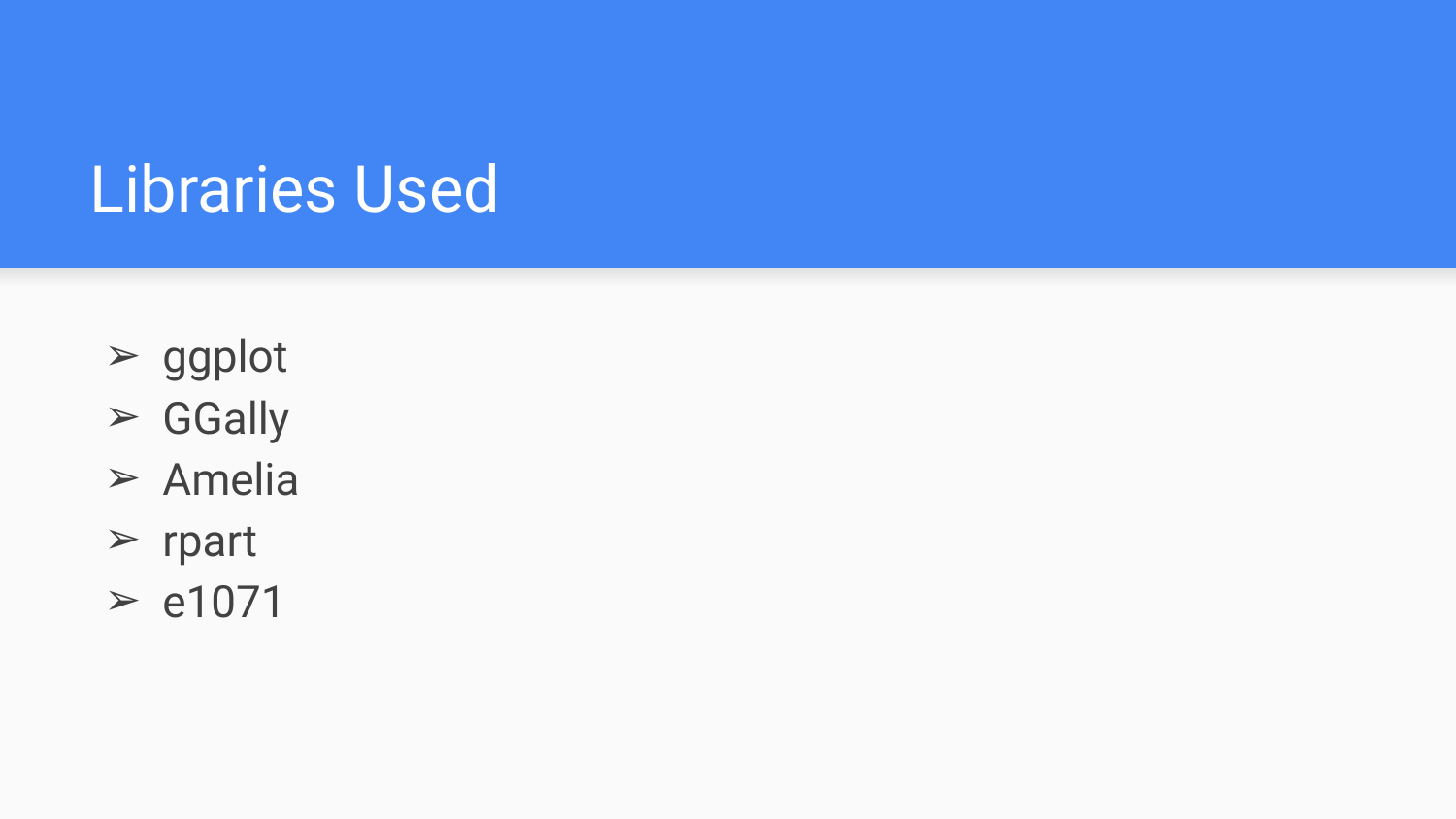

# Libraries Used
ggplot
GGally
Amelia
rpart
e1071